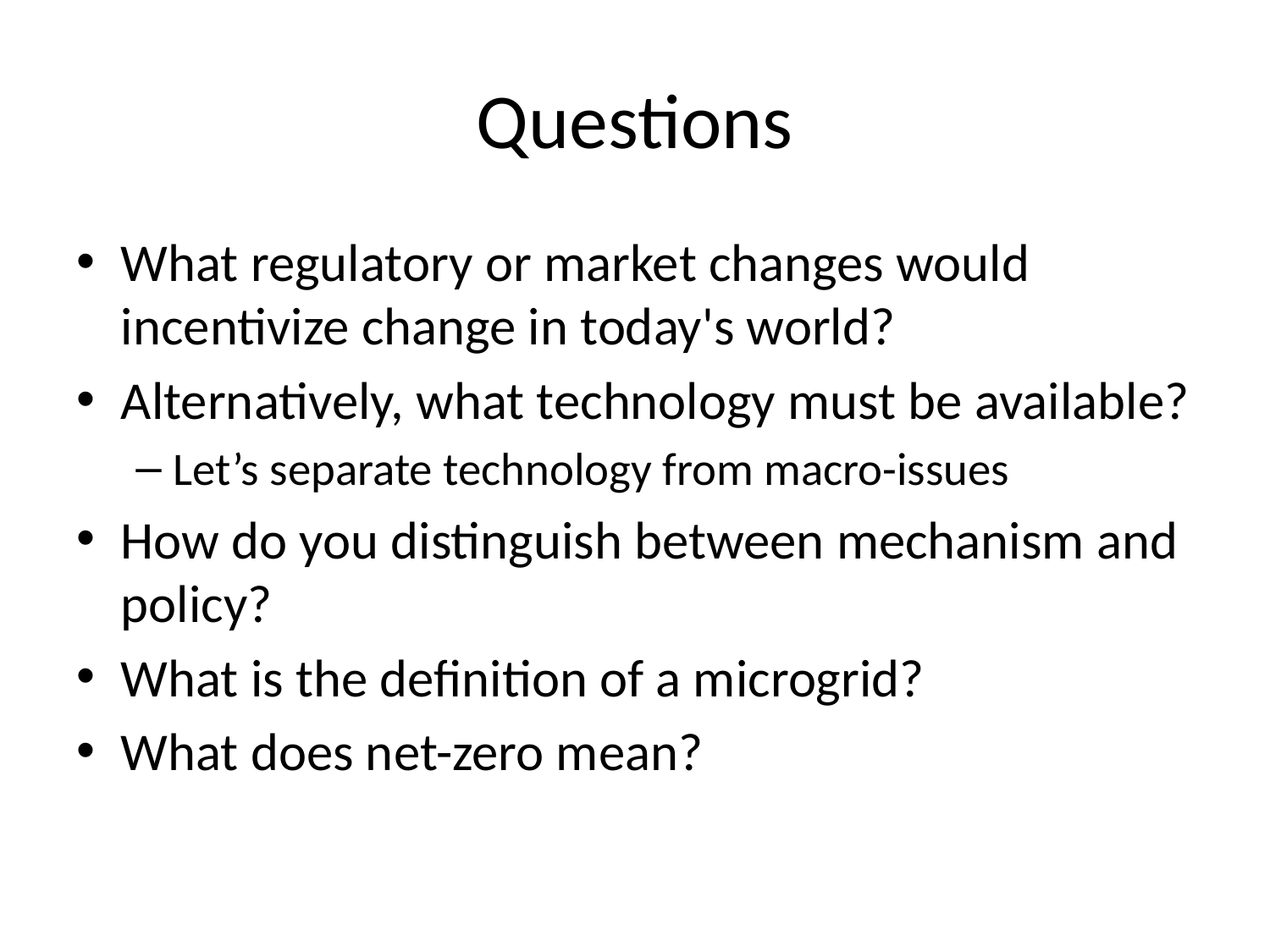

# Questions
What regulatory or market changes would incentivize change in today's world?
Alternatively, what technology must be available?
Let’s separate technology from macro-issues
How do you distinguish between mechanism and policy?
What is the definition of a microgrid?
What does net-zero mean?